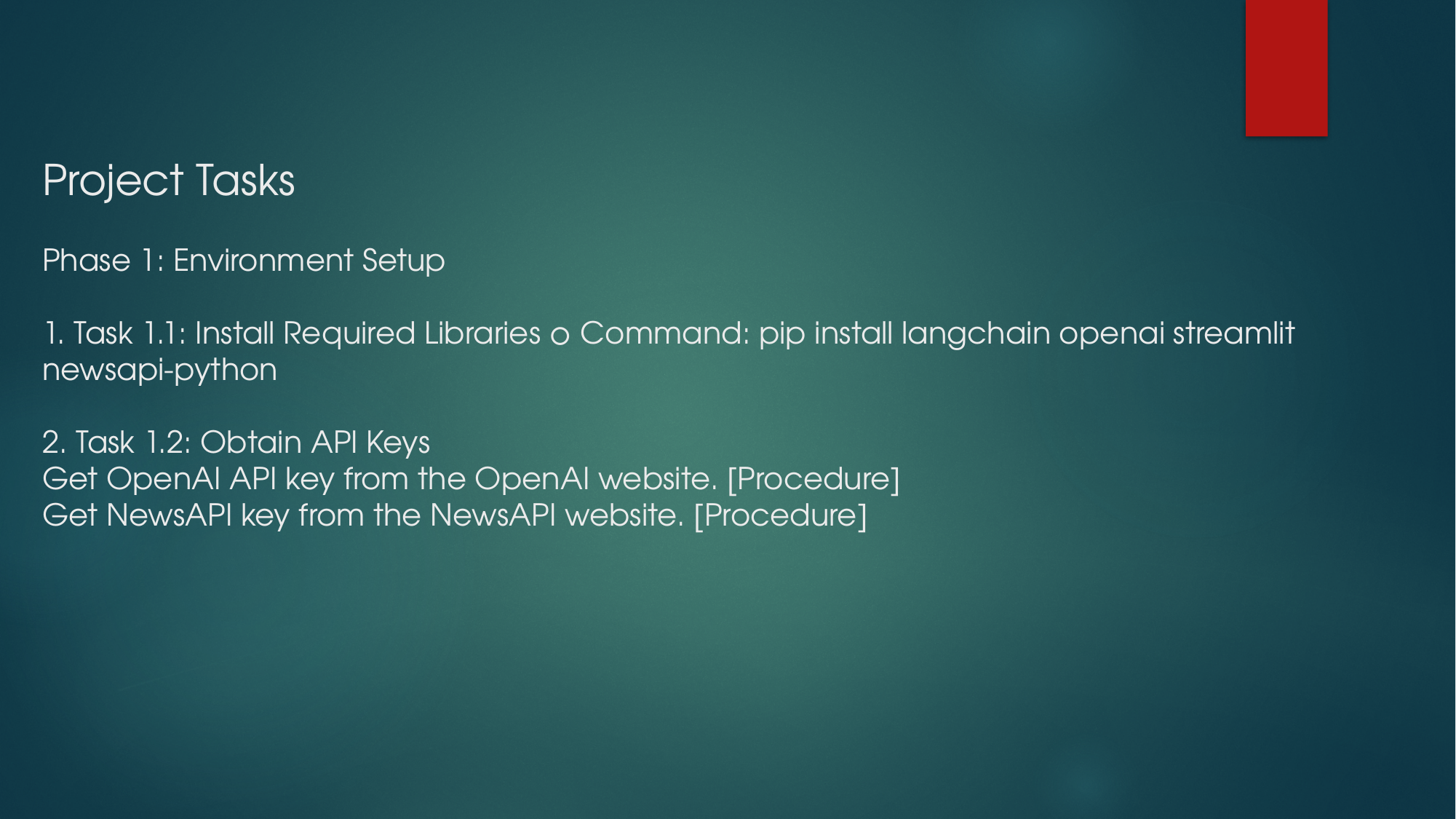

# Project Tasks Phase 1: Environment Setup 1. Task 1.1: Install Required Libraries ○ Command: pip install langchain openai streamlit newsapi-python 2. Task 1.2: Obtain API Keys Get OpenAI API key from the OpenAI website. [Procedure] Get NewsAPI key from the NewsAPI website. [Procedure]